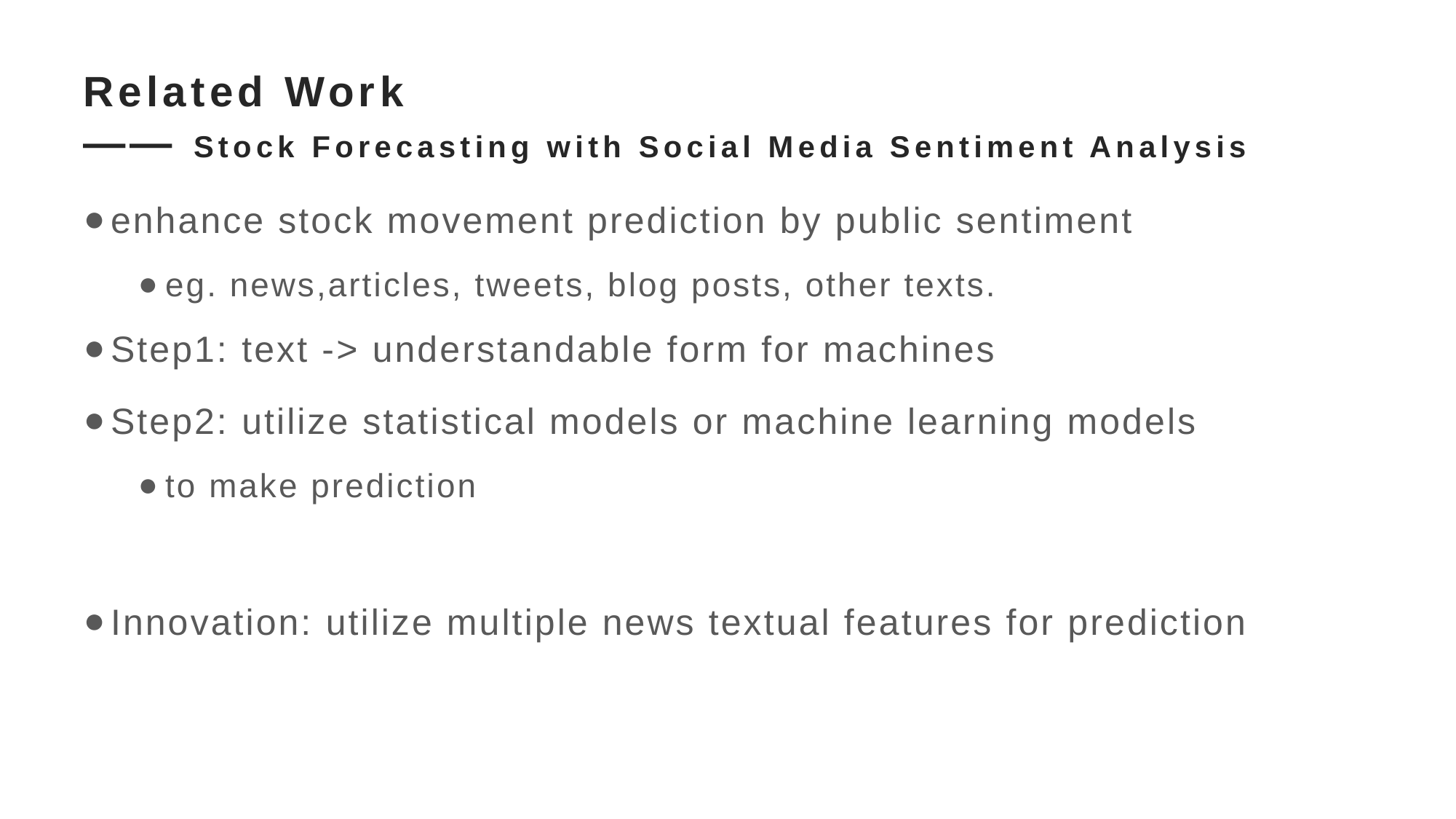

# Related Work —— Stock Forecasting with Social Media Sentiment Analysis
enhance stock movement prediction by public sentiment
eg. news,articles, tweets, blog posts, other texts.
Step1: text -> understandable form for machines
Step2: utilize statistical models or machine learning models
to make prediction

Innovation: utilize multiple news textual features for prediction